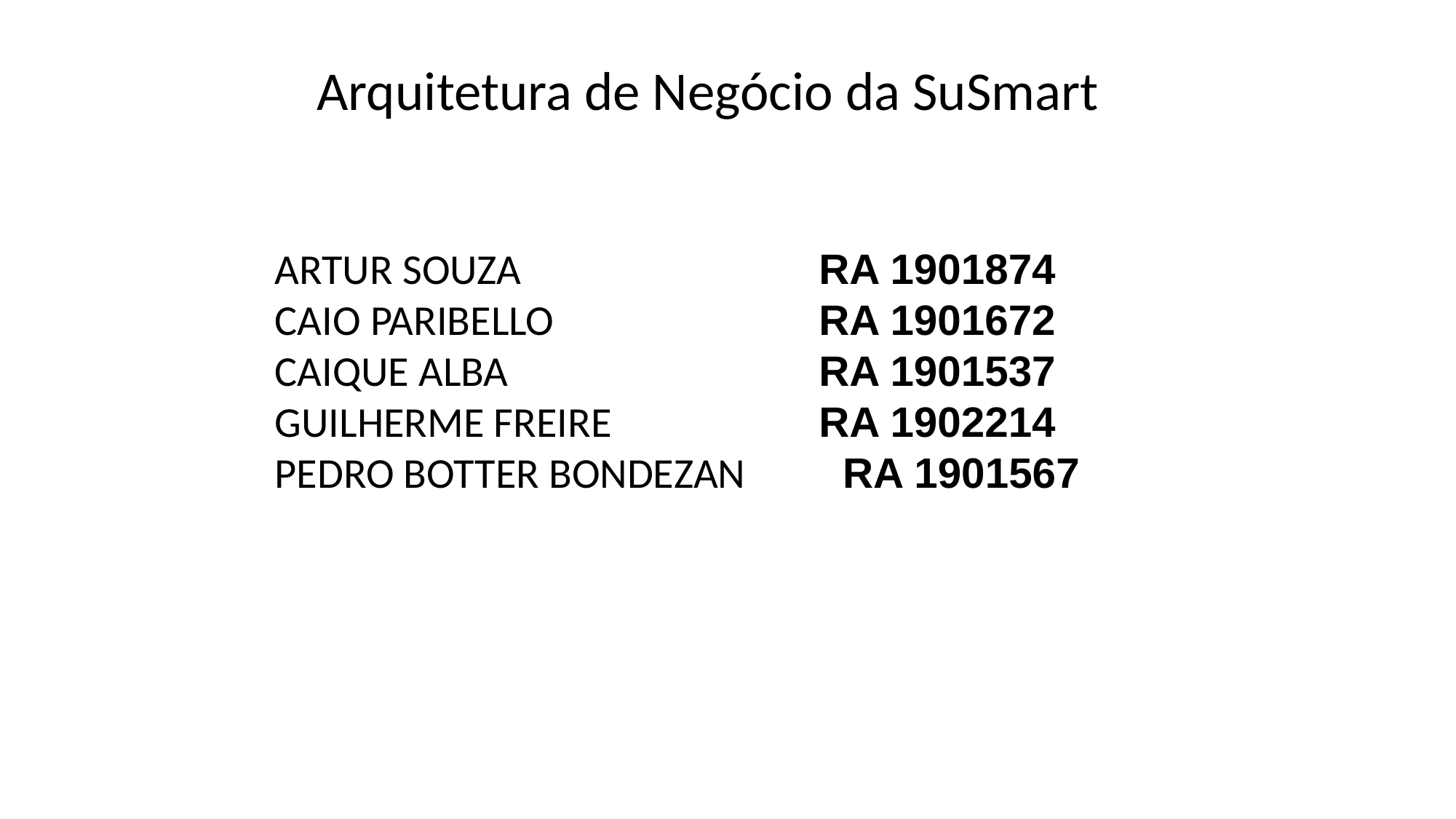

Arquitetura de Negócio da SuSmart
ARTUR SOUZA
CAIO PARIBELLO
CAIQUE ALBA
GUILHERME FREIRE
PEDRO BOTTER BONDEZAN

RA 1901874RA 1901672RA 1901537RA 1902214RA 1901567